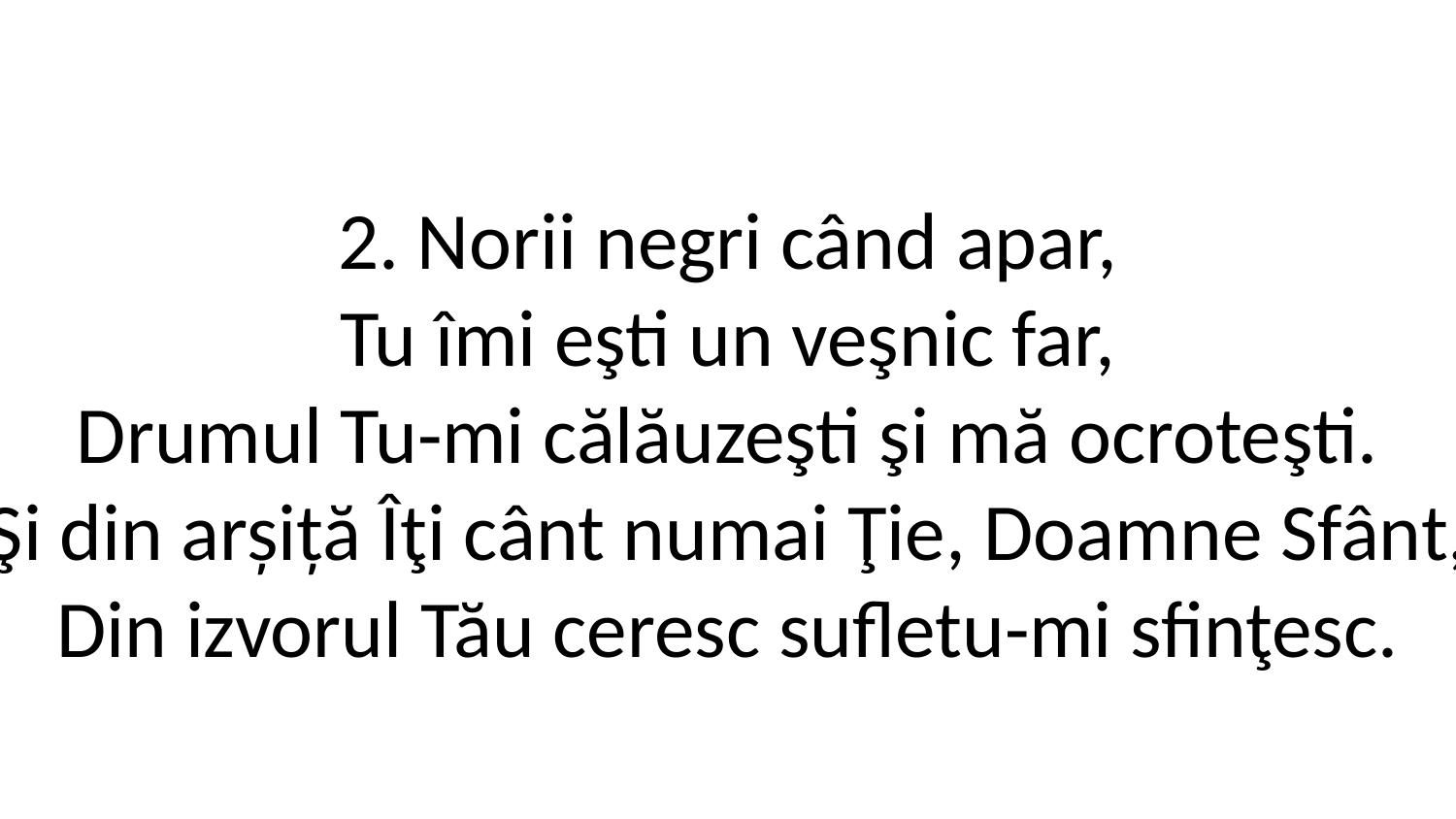

2. Norii negri când apar,
Tu îmi eşti un veşnic far,
Drumul Tu-mi călăuzeşti şi mă ocroteşti.
Şi din arșiță Îţi cânt numai Ţie, Doamne Sfânt,
Din izvorul Tău ceresc sufletu-mi sfinţesc.